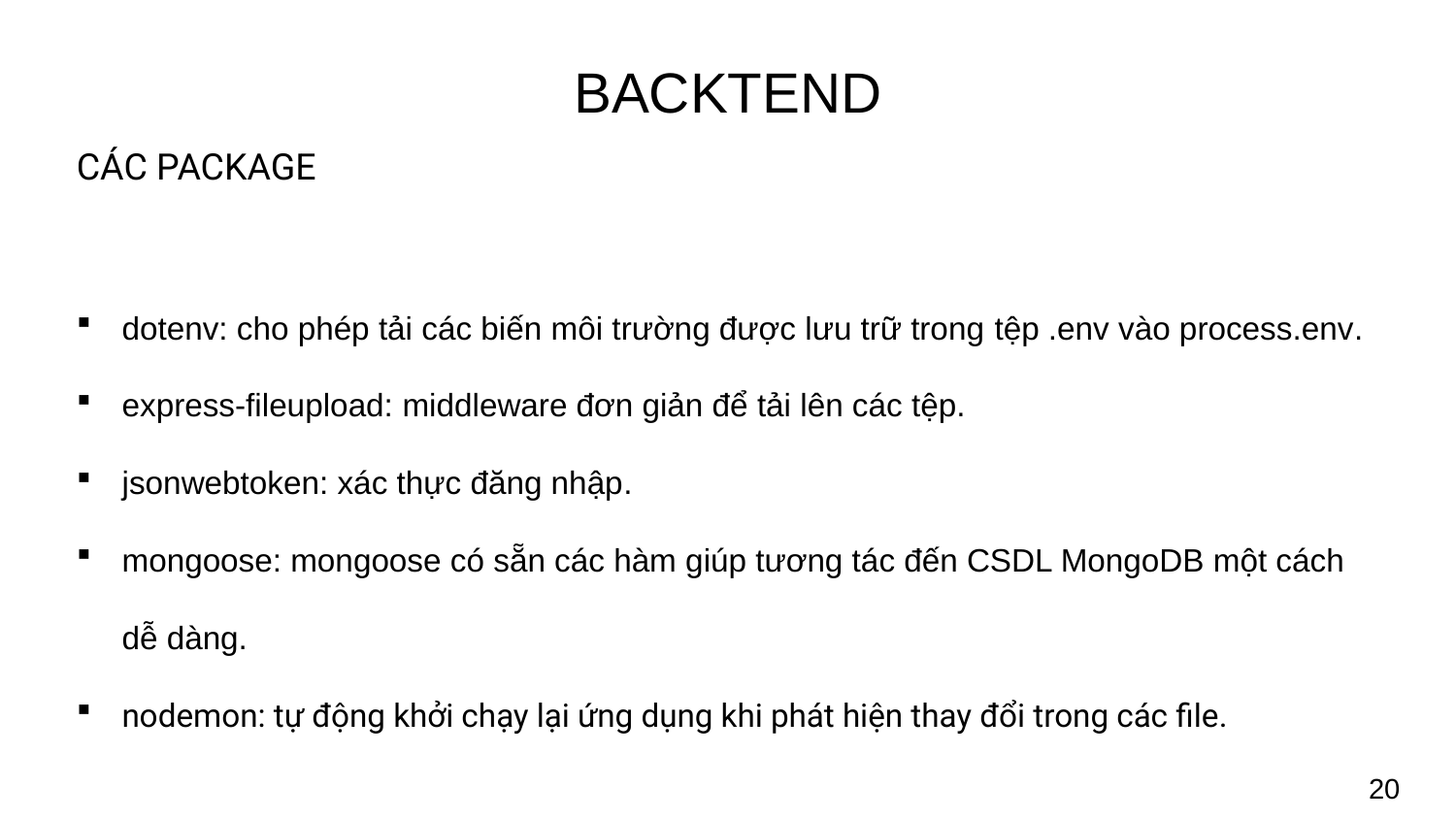

# BACKTEND
CÁC PACKAGE
dotenv: cho phép tải các biến môi trường được lưu trữ trong tệp .env vào process.env.
express-fileupload: middleware đơn giản để tải lên các tệp.
jsonwebtoken: xác thực đăng nhập.
mongoose: mongoose có sẵn các hàm giúp tương tác đến CSDL MongoDB một cách dễ dàng.
nodemon: tự động khởi chạy lại ứng dụng khi phát hiện thay đổi trong các file.
20